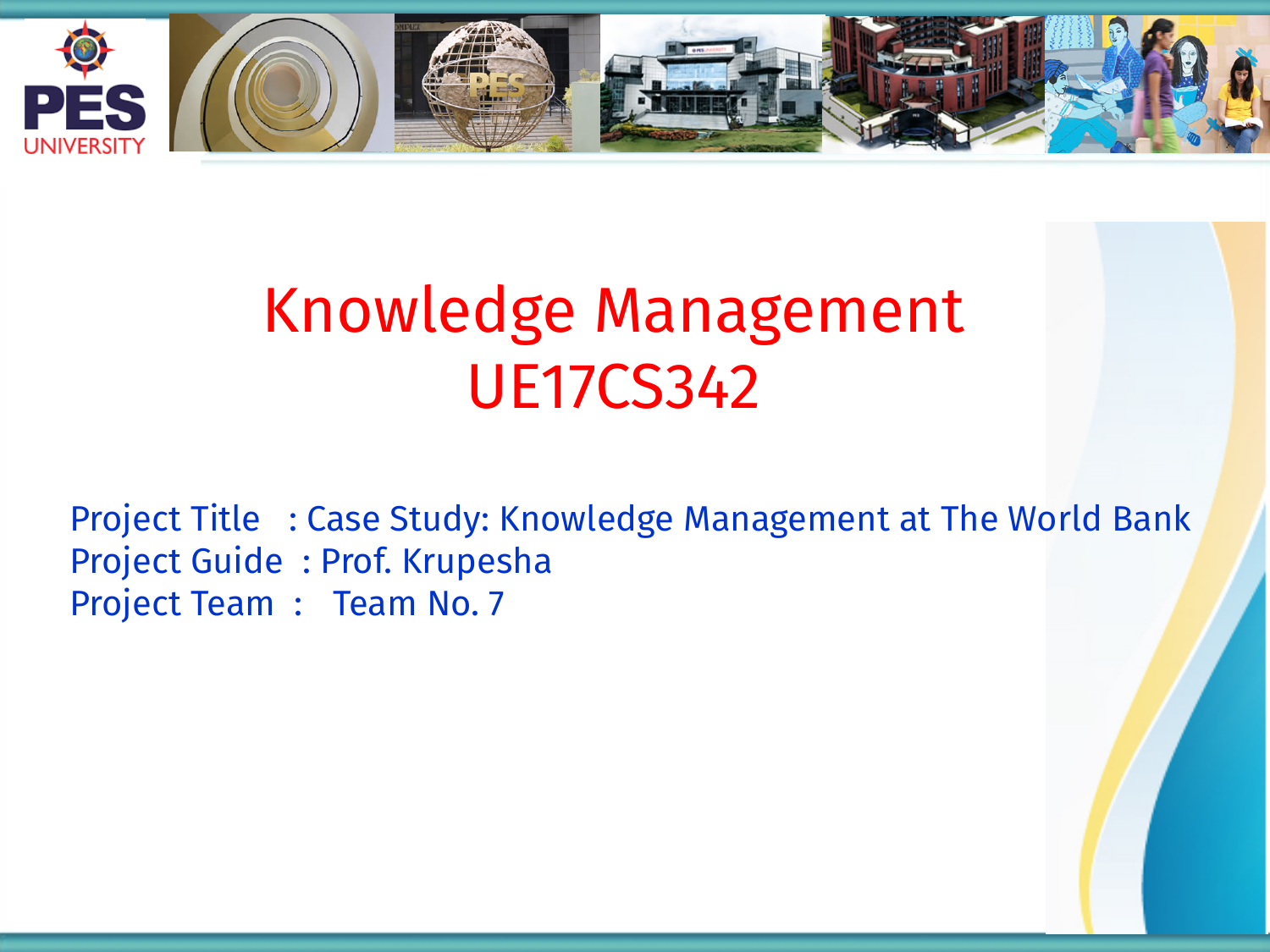

Knowledge Management
UE17CS342

Project Title   : Case Study: Knowledge Management at The World Bank
Project Guide  : Prof. Krupesha
Project Team  :	 Team No. 7